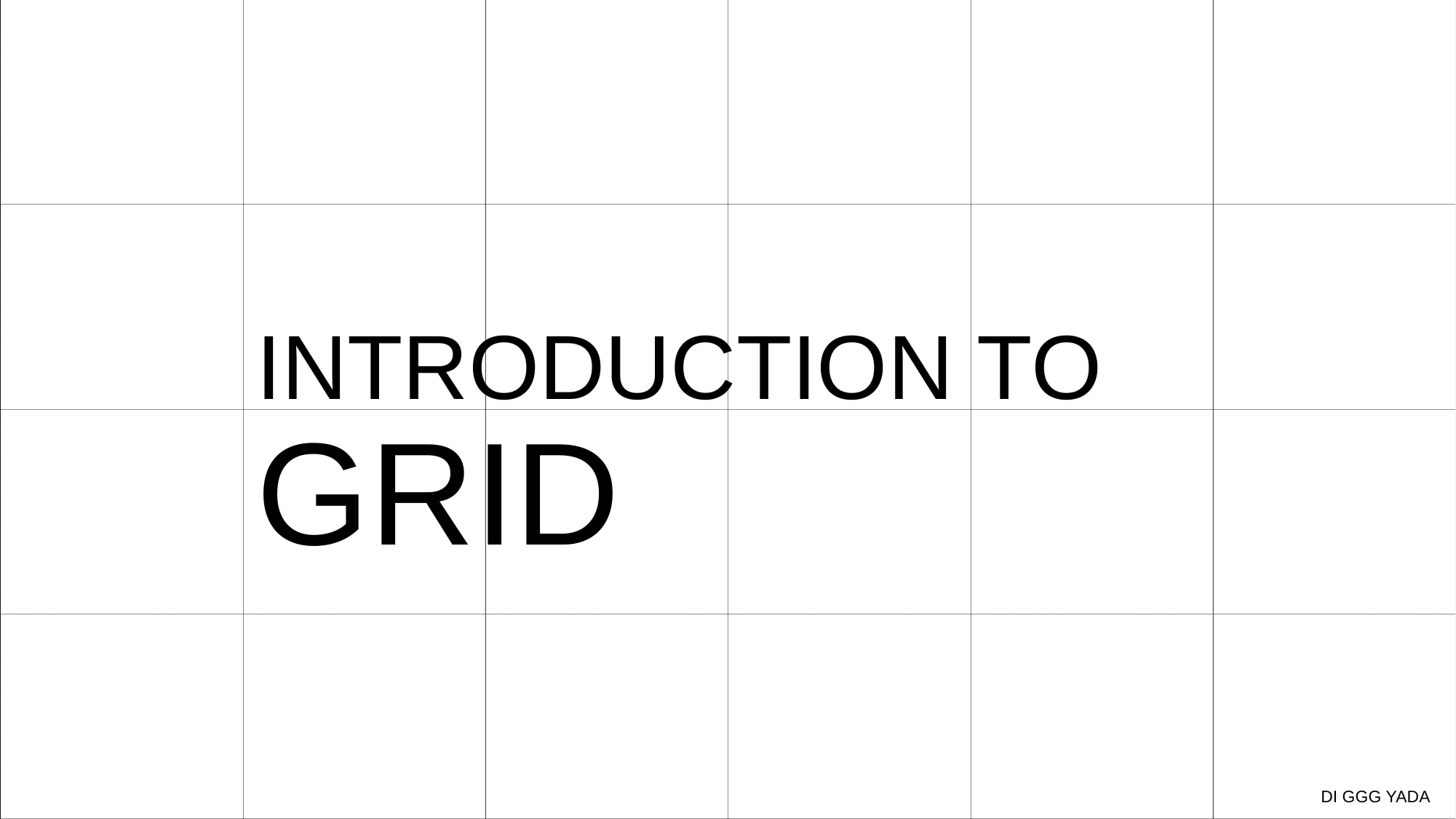

# INTRODUCTION TO GRID
DI GGG YADA